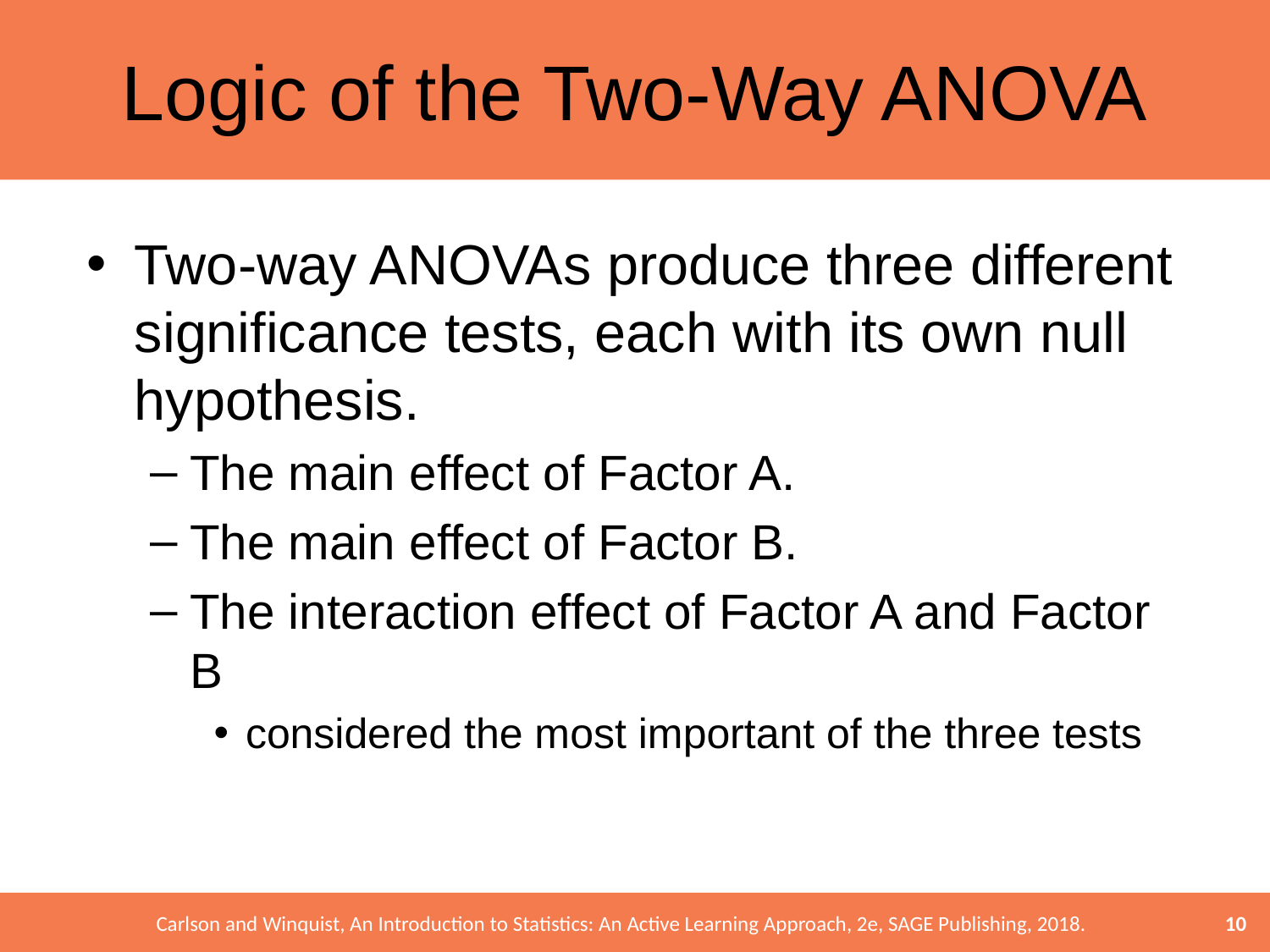

# Logic of the Two-Way ANOVA
Two-way ANOVAs produce three different significance tests, each with its own null hypothesis.
The main effect of Factor A.
The main effect of Factor B.
The interaction effect of Factor A and Factor B
considered the most important of the three tests

10
Carlson and Winquist, An Introduction to Statistics: An Active Learning Approach, 2e, SAGE Publishing, 2018.